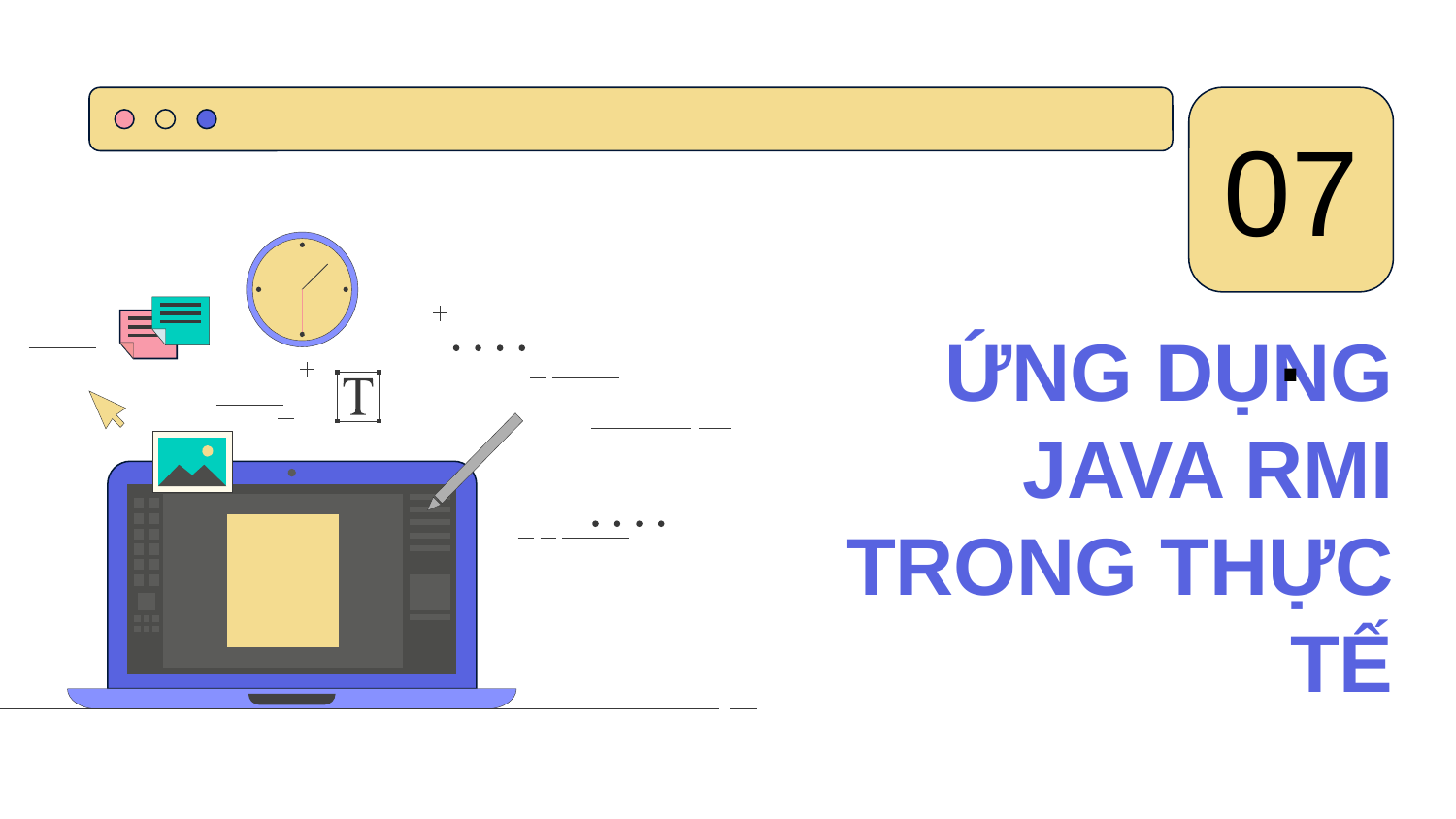

07.

# ỨNG DỤNG JAVA RMI TRONG THỰC TẾ